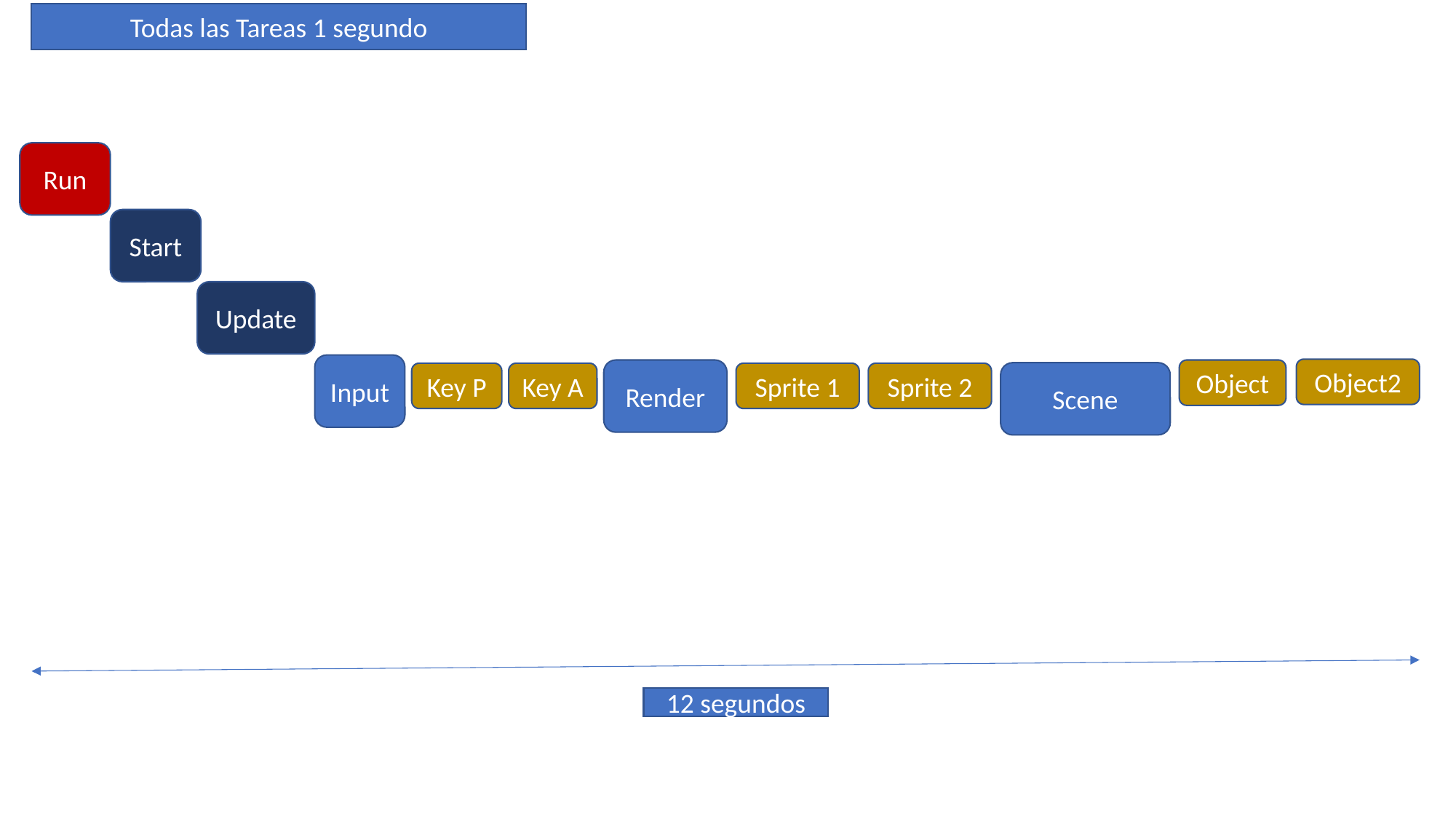

Todas las Tareas 1 segundo
Run
Start
Update
Input
Object2
Render
Object
Scene
Key P
Key A
Sprite 1
Sprite 2
12 segundos